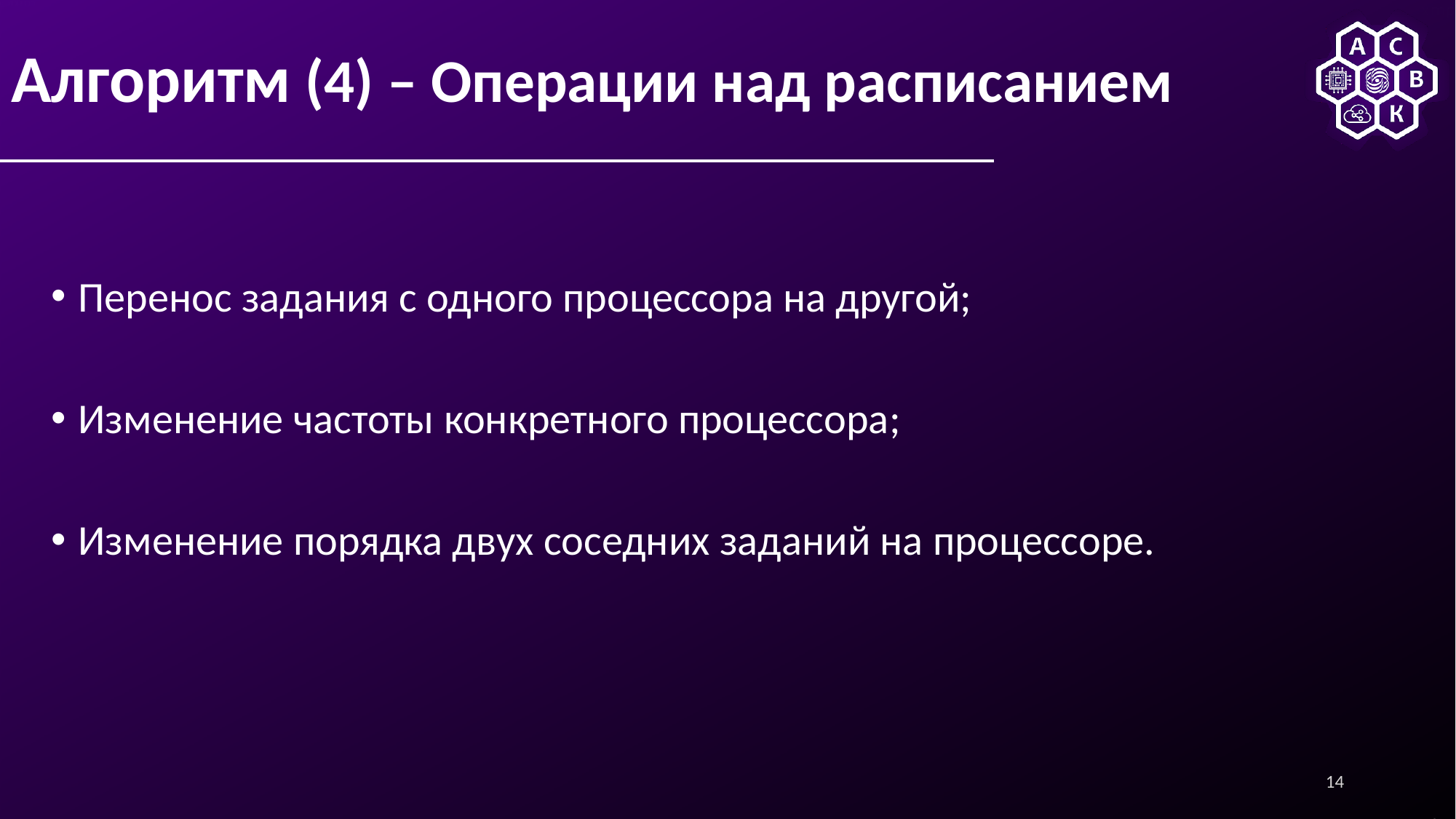

# Алгоритм (4) – Операции над расписанием

Перенос задания с одного процессора на другой;

Изменение частоты конкретного процессора;

Изменение порядка двух соседних заданий на процессоре.

14